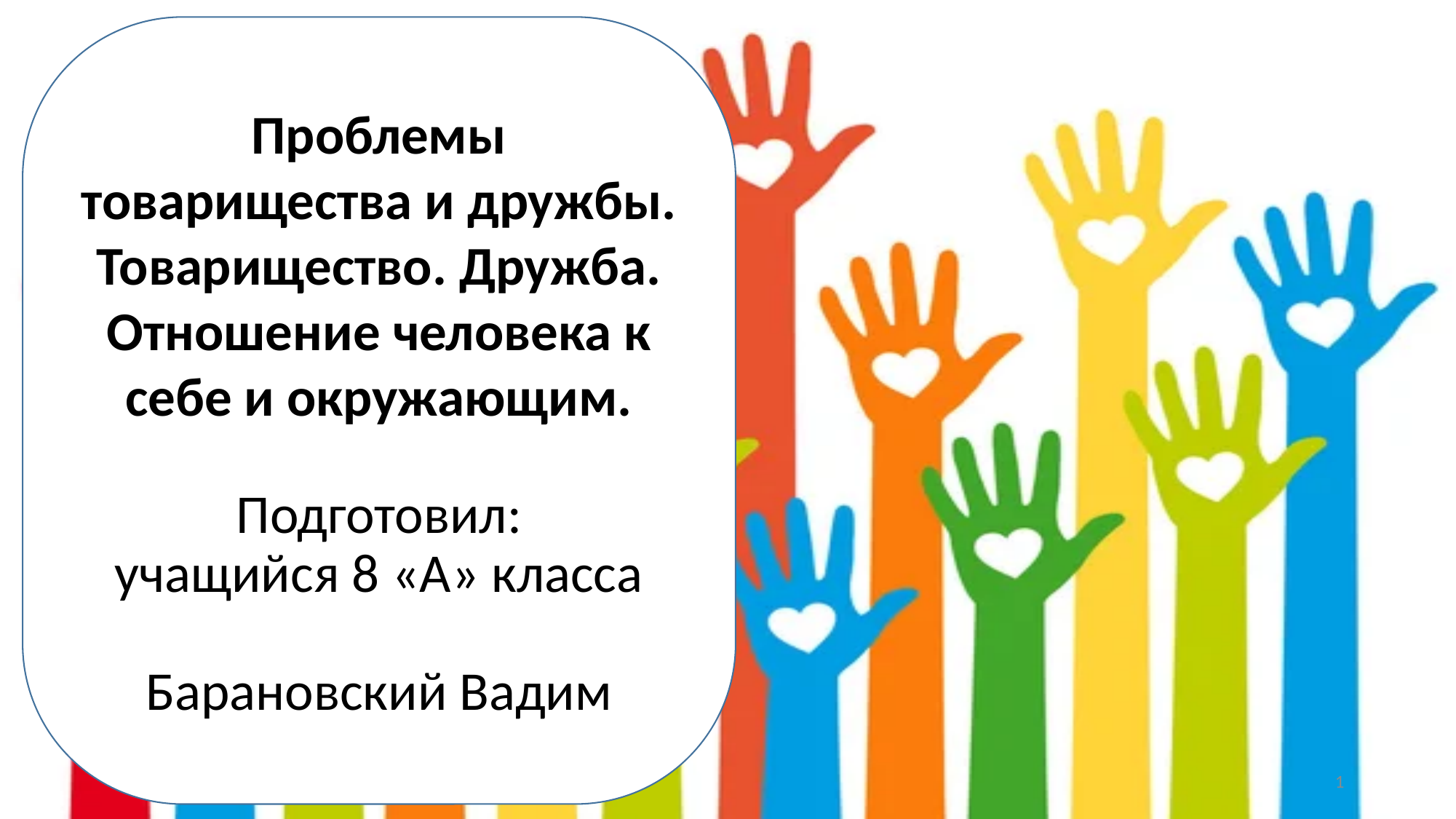

Проблемы товарищества и дружбы. Товарищество. Дружба. Отношение человека к себе и окружающим.

Подготовил:
учащийся 8 «А» класса

Барановский Вадим
1